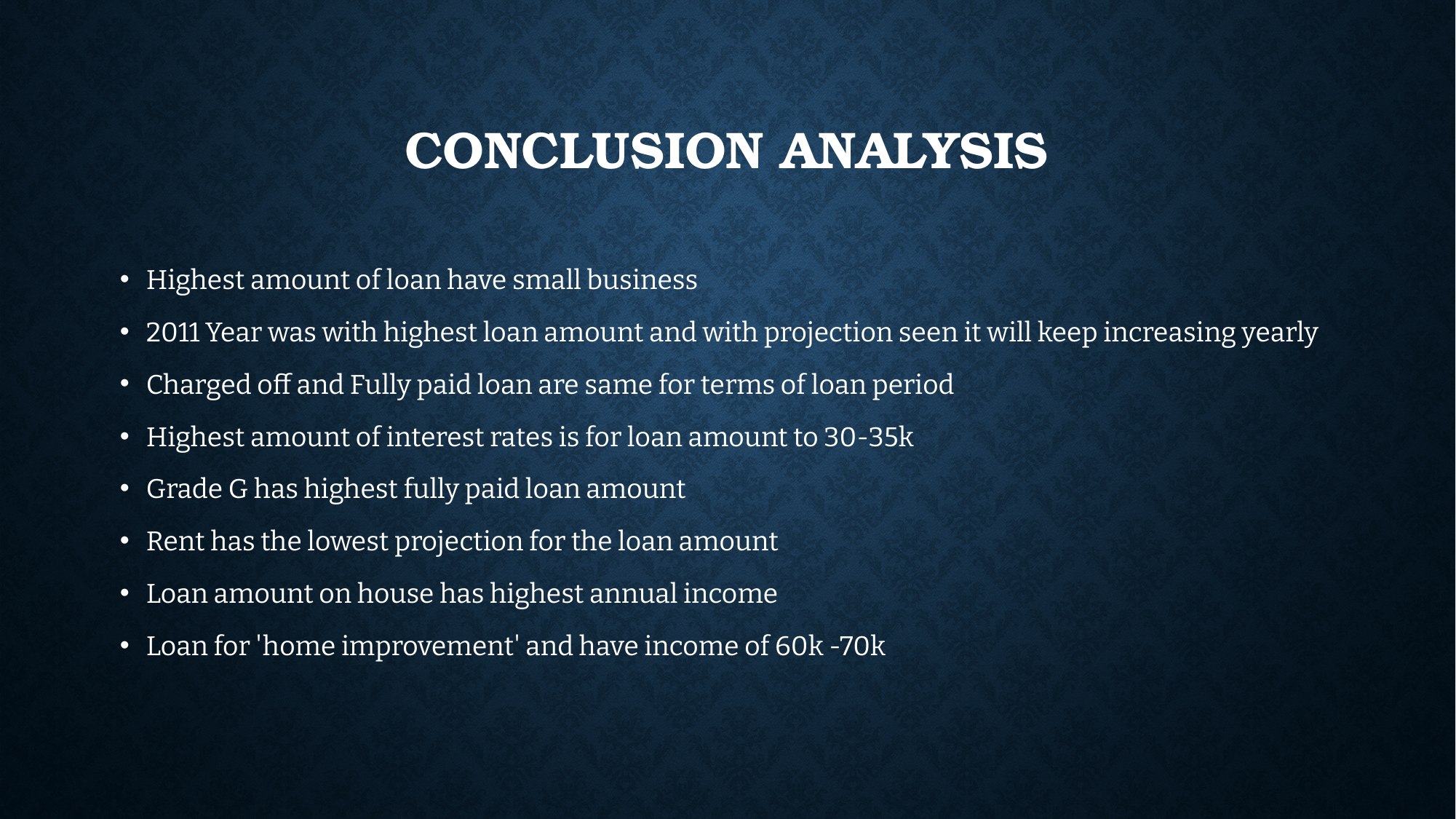

# Conclusion Analysis
Highest amount of loan have small business
2011 Year was with highest loan amount and with projection seen it will keep increasing yearly
Charged off and Fully paid loan are same for terms of loan period
Highest amount of interest rates is for loan amount to 30-35k
Grade G has highest fully paid loan amount
Rent has the lowest projection for the loan amount
Loan amount on house has highest annual income
Loan for 'home improvement' and have income of 60k -70k